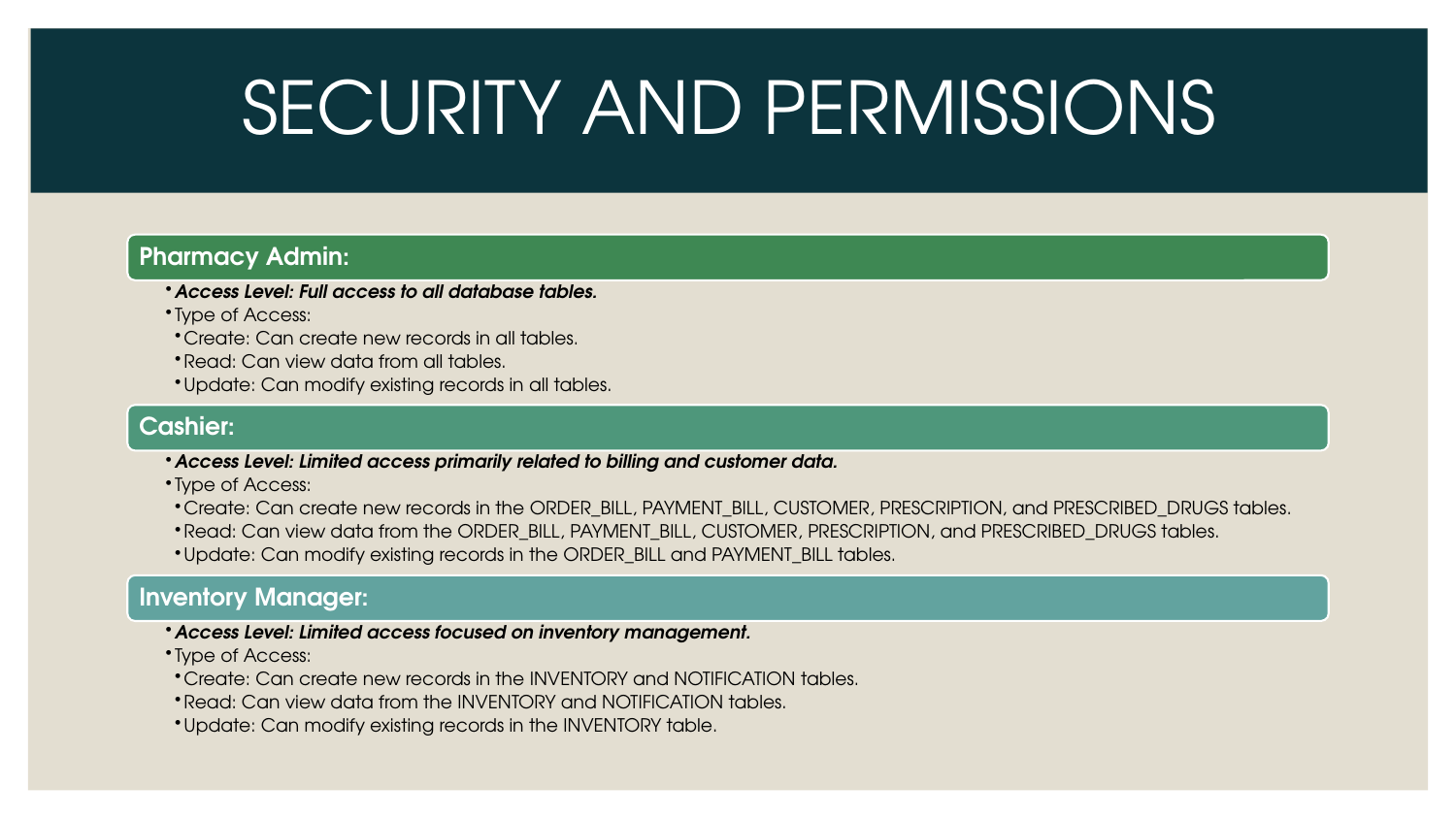

# SECURITY AND PERMISSIONS
Pharmacy Admin:
Access Level: Full access to all database tables.
Type of Access:
Create: Can create new records in all tables.
Read: Can view data from all tables.
Update: Can modify existing records in all tables.
Cashier:
Access Level: Limited access primarily related to billing and customer data.
Type of Access:
Create: Can create new records in the ORDER_BILL, PAYMENT_BILL, CUSTOMER, PRESCRIPTION, and PRESCRIBED_DRUGS tables.
Read: Can view data from the ORDER_BILL, PAYMENT_BILL, CUSTOMER, PRESCRIPTION, and PRESCRIBED_DRUGS tables.
Update: Can modify existing records in the ORDER_BILL and PAYMENT_BILL tables.
Inventory Manager:
Access Level: Limited access focused on inventory management.
Type of Access:
Create: Can create new records in the INVENTORY and NOTIFICATION tables.
Read: Can view data from the INVENTORY and NOTIFICATION tables.
Update: Can modify existing records in the INVENTORY table.